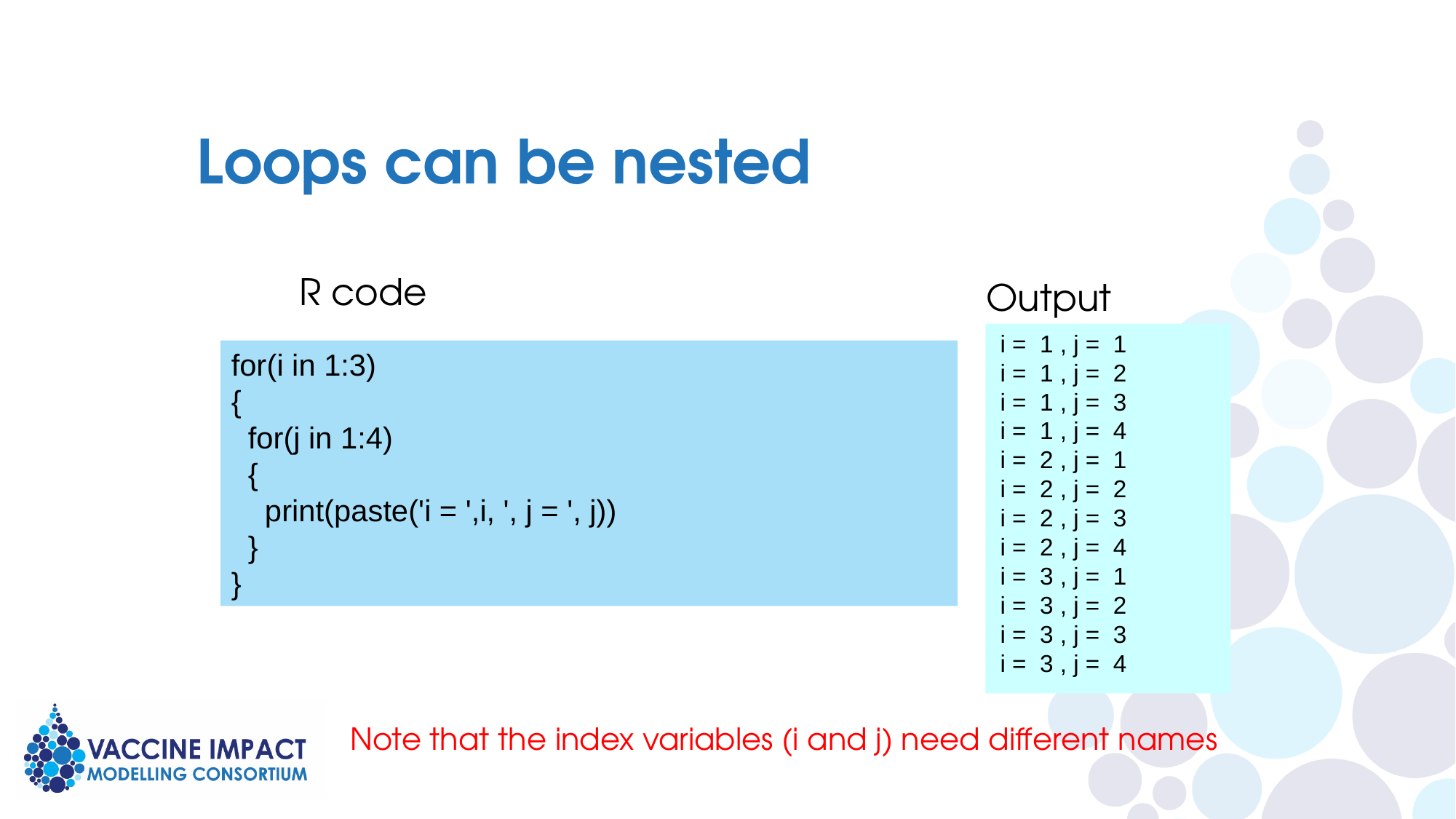

Loops can be nested
R code
Output
i =  1 , j =  1
i =  1 , j =  2
i =  1 , j =  3
i =  1 , j =  4
i =  2 , j =  1
i =  2 , j =  2
i =  2 , j =  3
i =  2 , j =  4
i =  3 , j =  1
i =  3 , j =  2
i =  3 , j =  3
i =  3 , j =  4

for(i in 1:3)
{
  for(j in 1:4)
  {
    print(paste('i = ',i, ', j = ', j))
  }
}
Note that the index variables (i and j) need different names